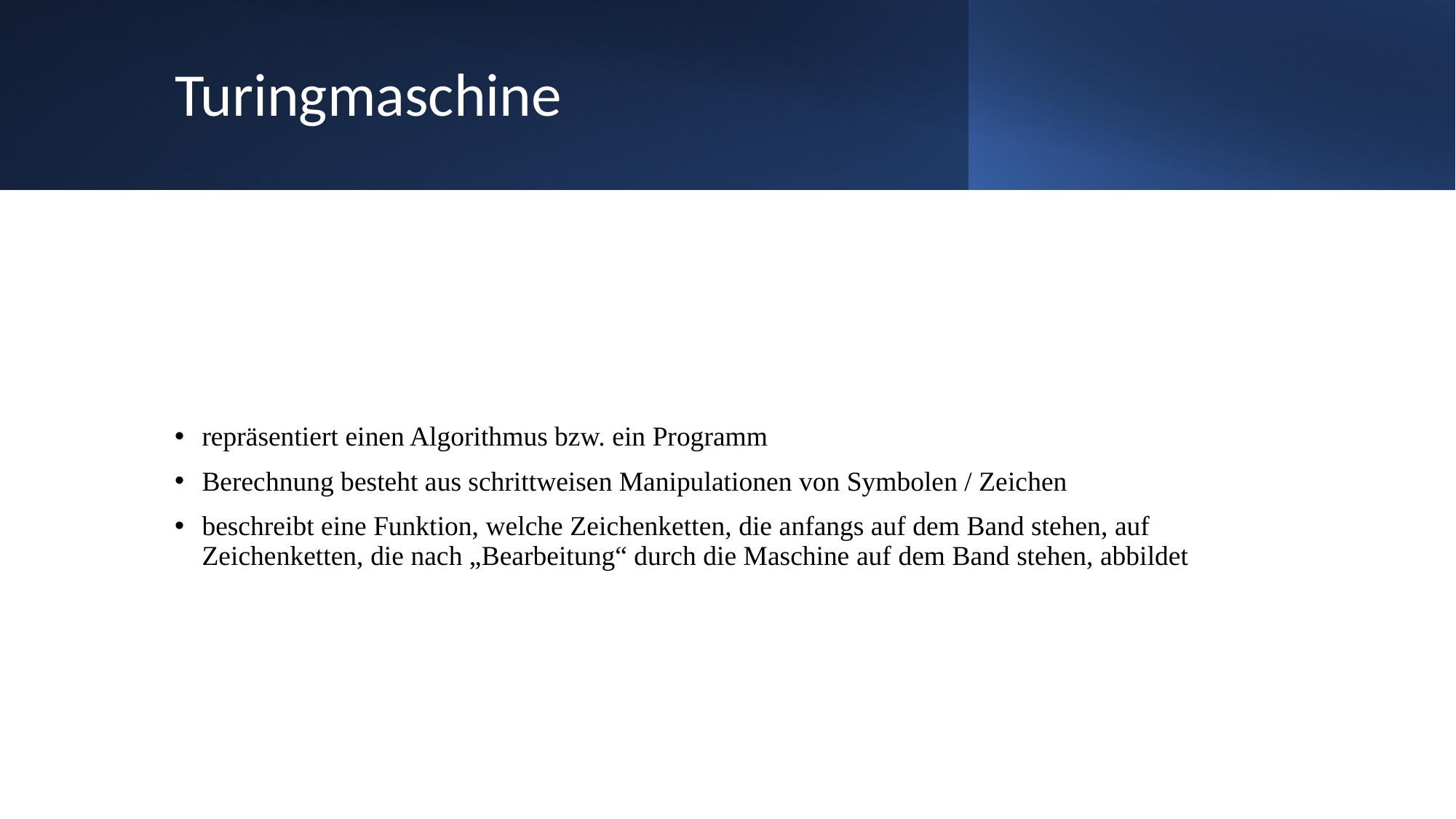

# Turingmaschine
repräsentiert einen Algorithmus bzw. ein Programm
Berechnung besteht aus schrittweisen Manipulationen von Symbolen / Zeichen
beschreibt eine Funktion, welche Zeichenketten, die anfangs auf dem Band stehen, auf Zeichenketten, die nach „Bearbeitung“ durch die Maschine auf dem Band stehen, abbildet